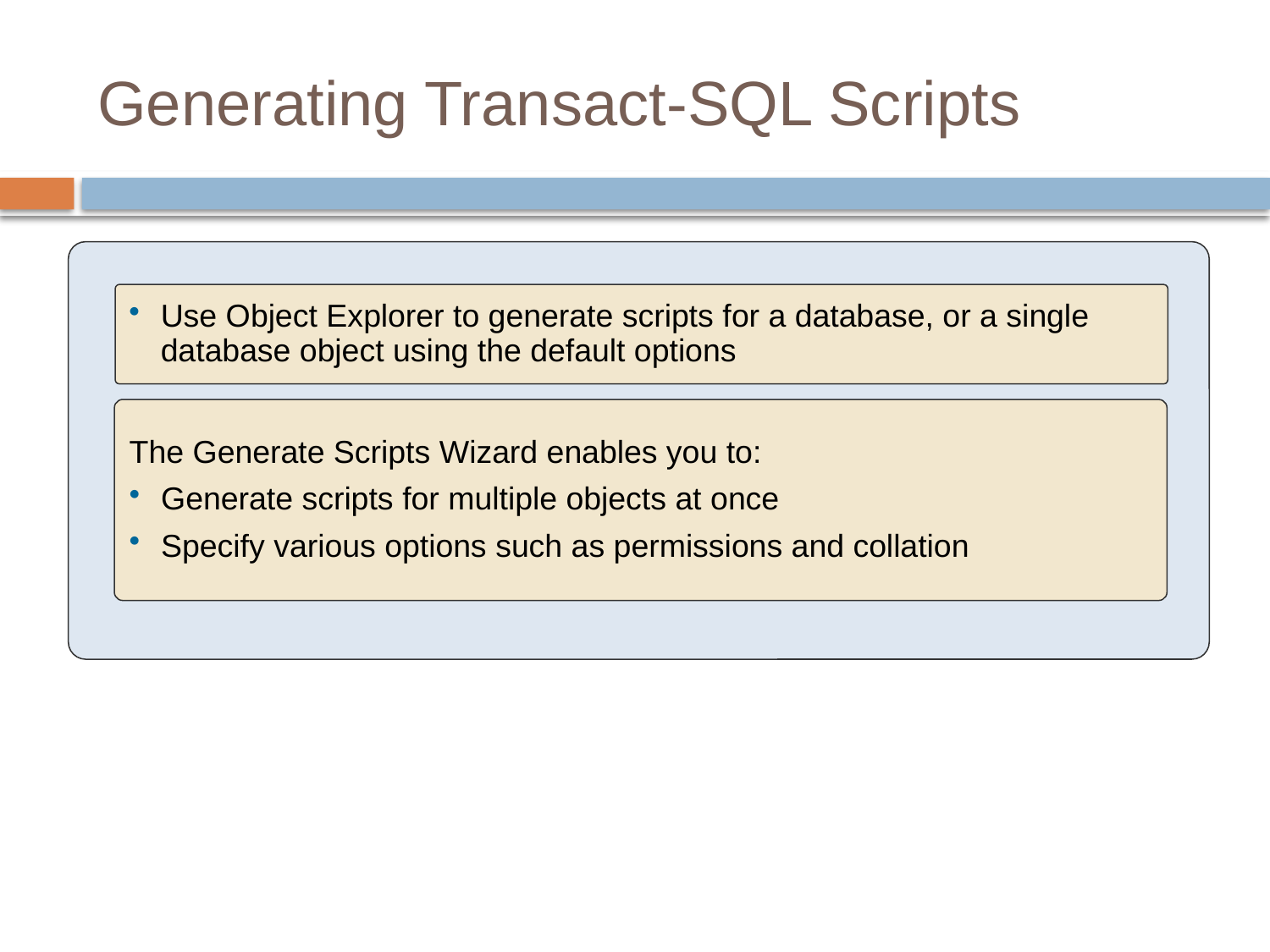

# Generating Transact-SQL Scripts

Use Object Explorer to generate scripts for a database, or a single database object using the default options
The Generate Scripts Wizard enables you to:
Generate scripts for multiple objects at once
Specify various options such as permissions and collation